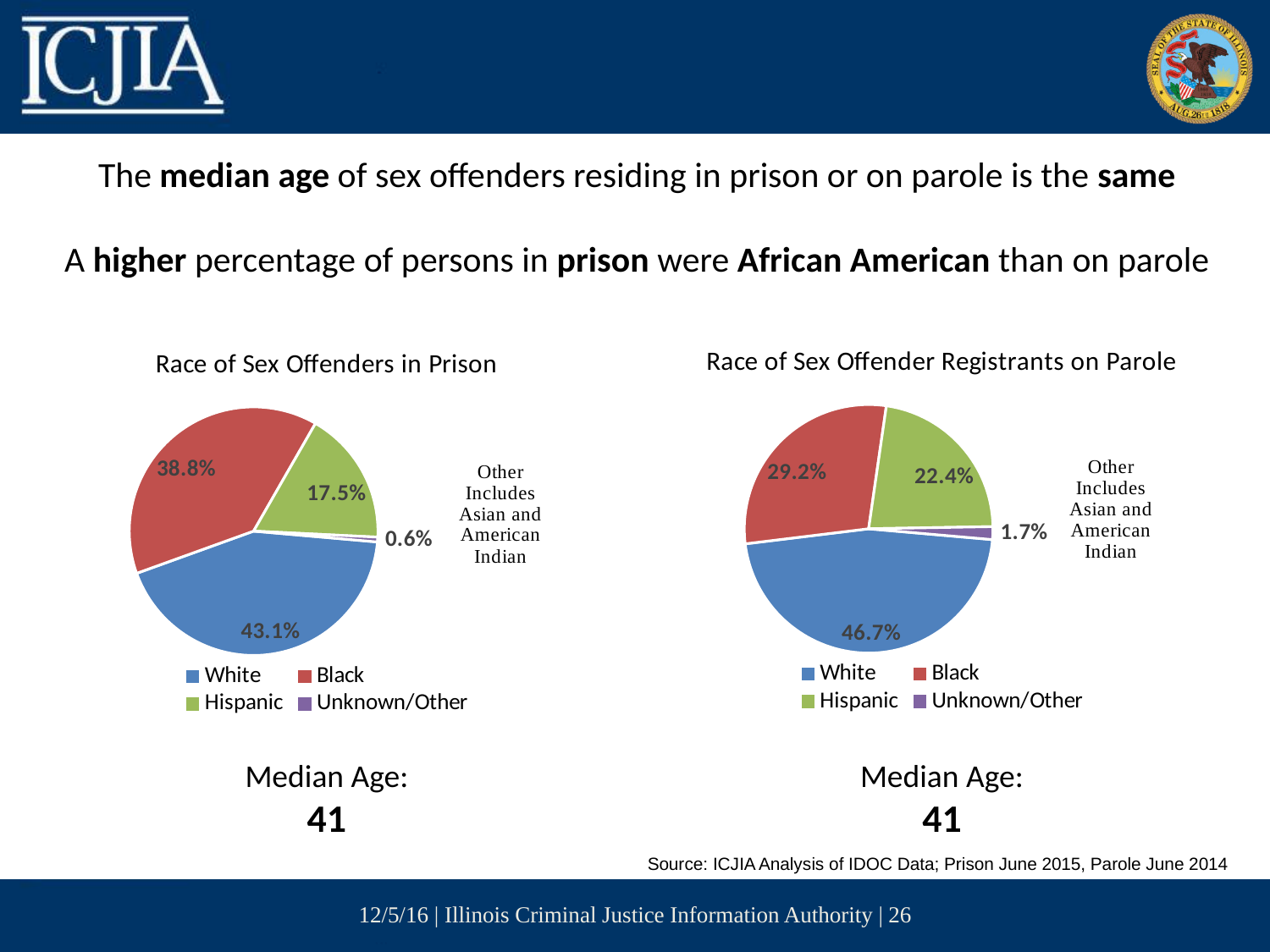

The median age of sex offenders residing in prison or on parole is the same

A higher percentage of persons in prison were African American than on parole

### Chart: Race of Sex Offender Registrants on Parole

| Category |  |
|---|---|
| White | 0.466745843230404 |
| Black | 0.292161520190024 |
| Hispanic | 0.224465558194774 |
| Unknown/Other | 0.0166270783847981 |

### Chart: Race of Sex Offenders in Prison

| Category |  |
|---|---|
| White | 0.430931620009178 |
| Black | 0.388098516138902 |
| Hispanic | 0.174850849013309 |
| Unknown/Other | 0.00611901483861098 |
Median Age:
41
Median Age:
41
Source: ICJIA Analysis of IDOC Data; Prison June 2015, Parole June 2014
12/5/16 | Illinois Criminal Justice Information Authority | 26